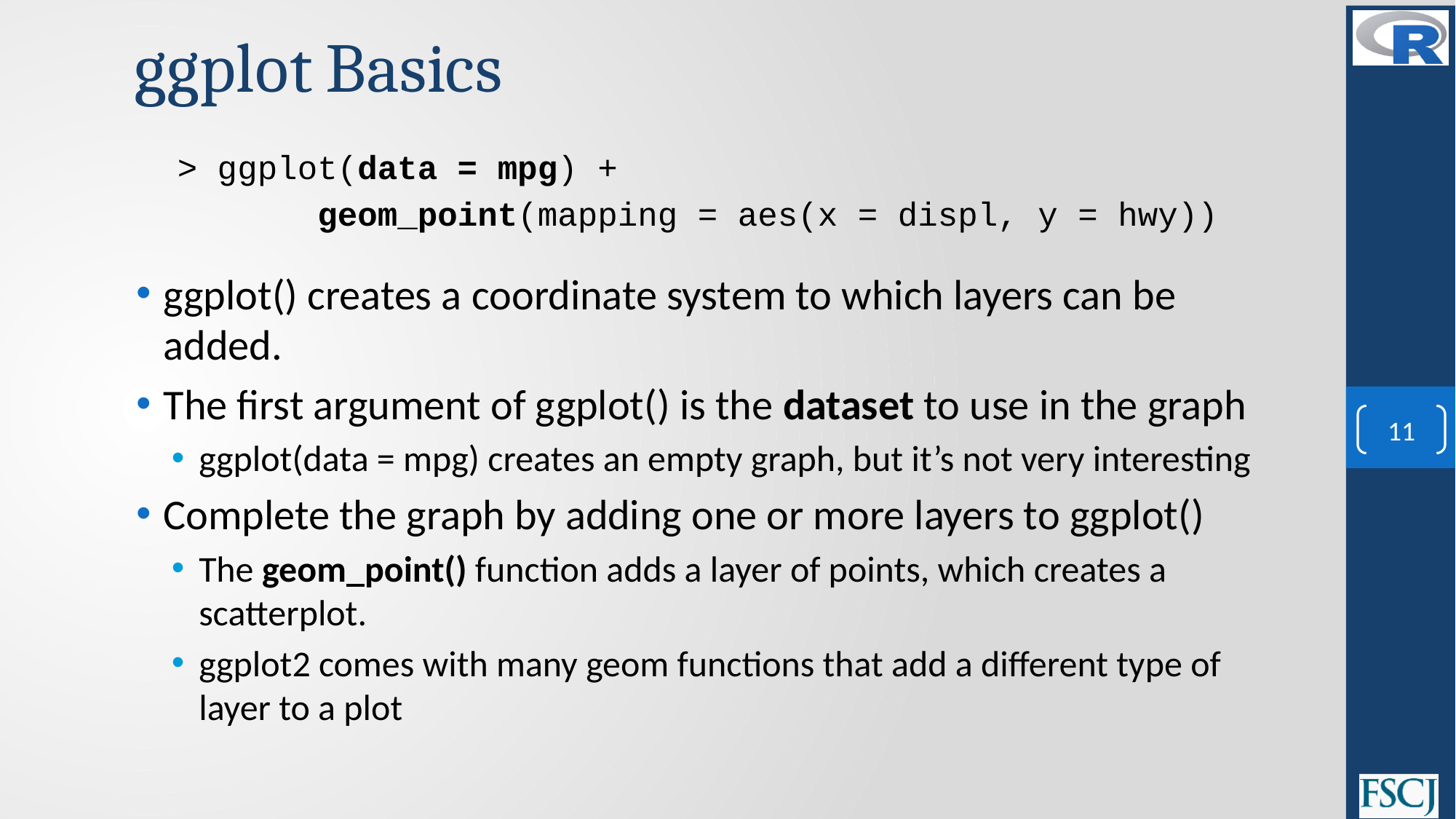

# ggplot Basics
> ggplot(data = mpg) +
       geom_point(mapping = aes(x = displ, y = hwy))

ggplot() creates a coordinate system to which layers can be added.
The first argument of ggplot() is the dataset to use in the graph
ggplot(data = mpg) creates an empty graph, but it’s not very interesting
Complete the graph by adding one or more layers to ggplot()
The geom_point() function adds a layer of points, which creates a scatterplot.
ggplot2 comes with many geom functions that add a different type of layer to a plot
11